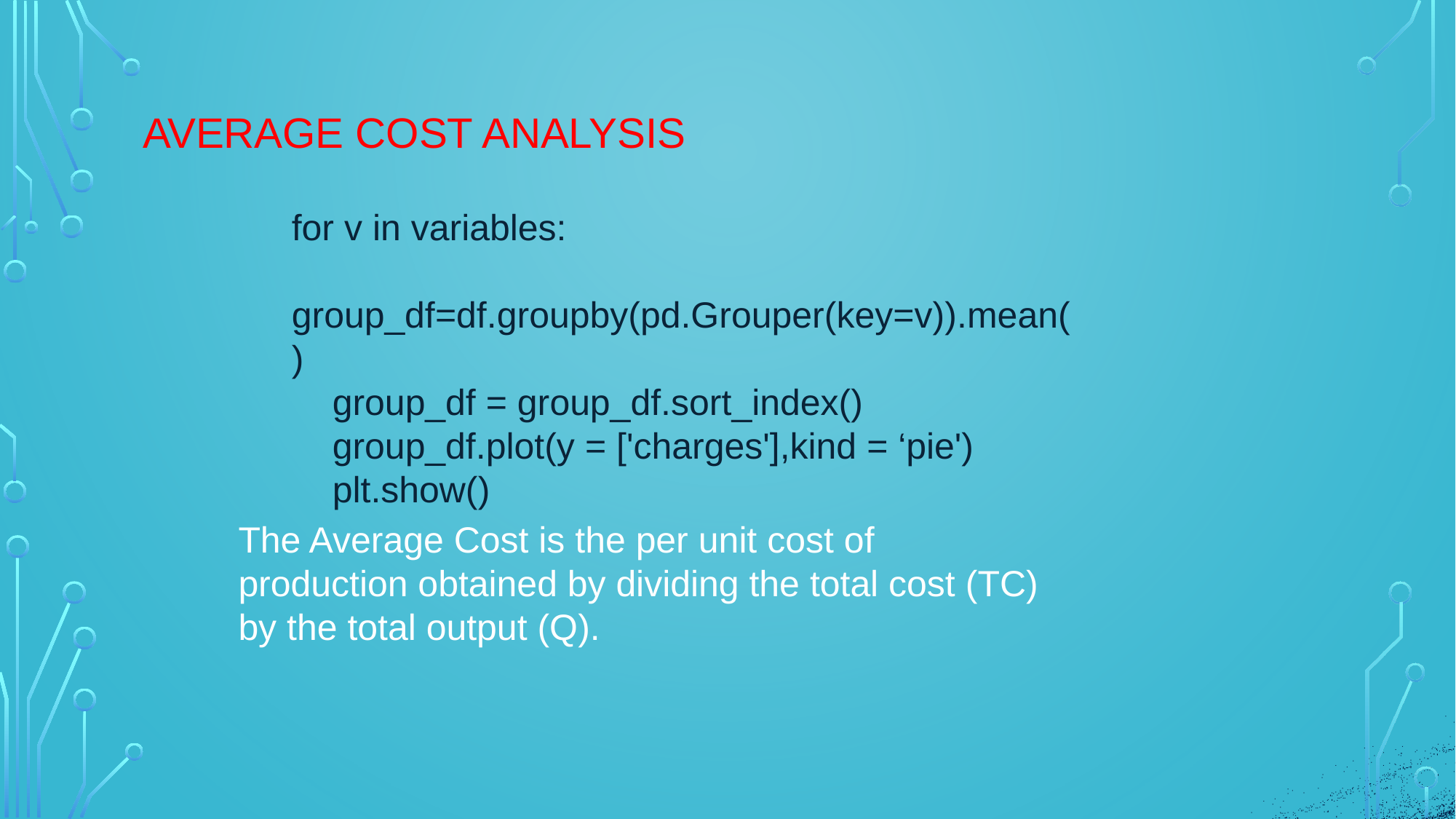

AVERAGE COST ANALYSIS
for v in variables:
    group_df=df.groupby(pd.Grouper(key=v)).mean()
    group_df = group_df.sort_index()
    group_df.plot(y = ['charges'],kind = ‘pie')
    plt.show()
The Average Cost is the per unit cost of production obtained by dividing the total cost (TC) by the total output (Q).